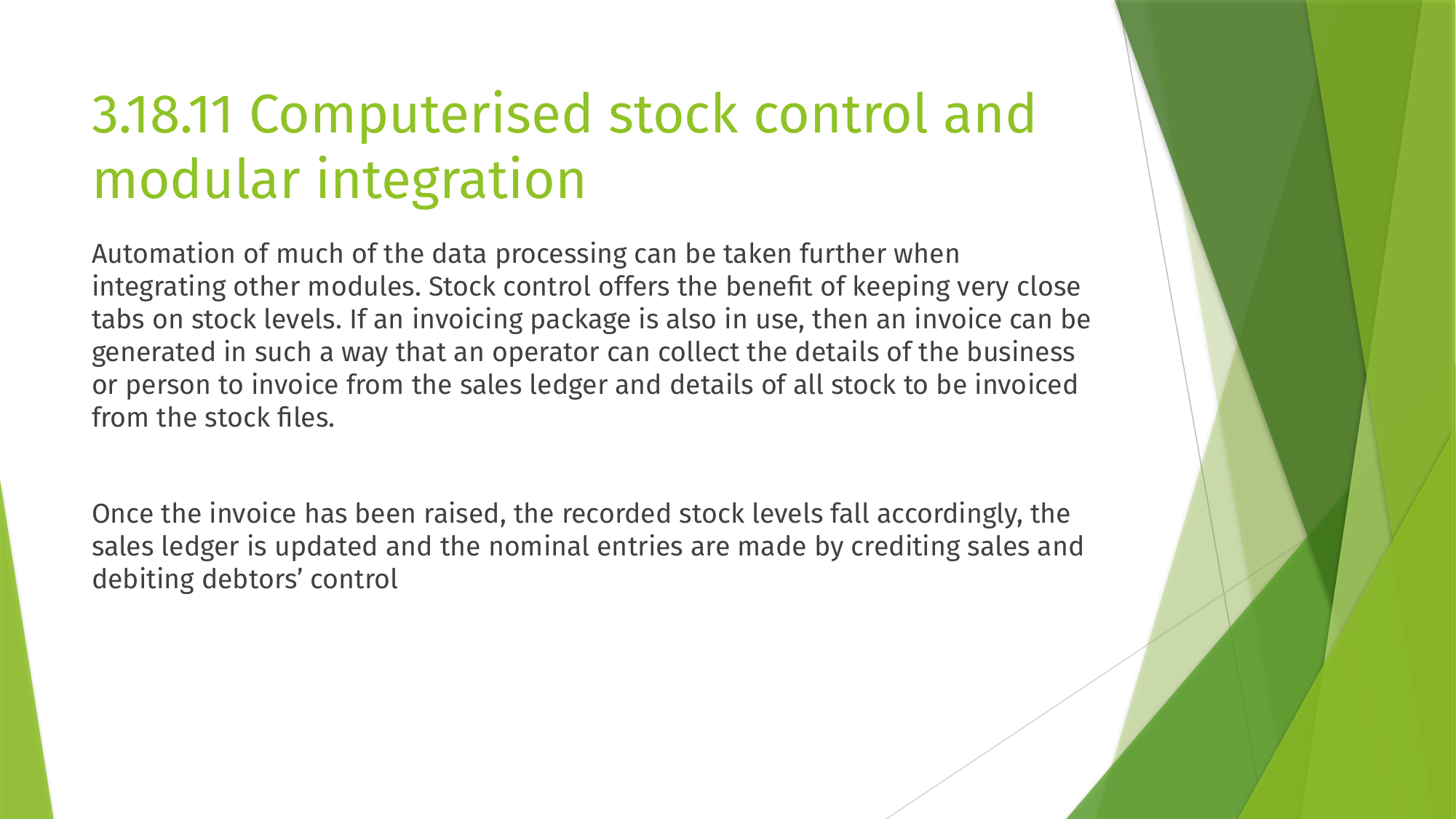

# 3.18.11 Computerised stock control and modular integration
Automation of much of the data processing can be taken further when integrating other modules. Stock control offers the benefit of keeping very close tabs on stock levels. If an invoicing package is also in use, then an invoice can be generated in such a way that an operator can collect the details of the business or person to invoice from the sales ledger and details of all stock to be invoiced from the stock files.

Once the invoice has been raised, the recorded stock levels fall accordingly, the sales ledger is updated and the nominal entries are made by crediting sales and debiting debtors’ control